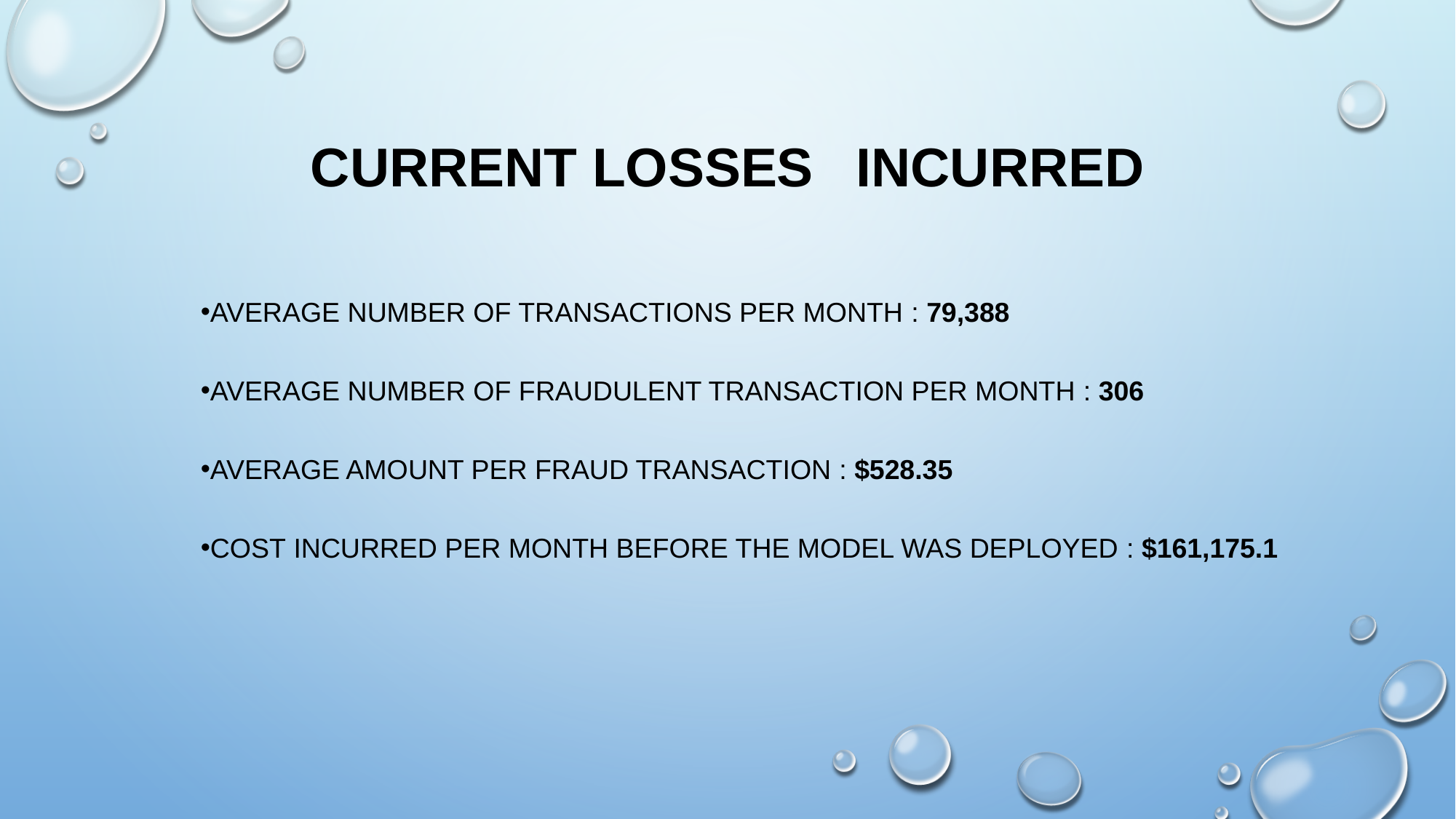

# CURRENT Losses	Incurred
Average number of transactions per month : 79,388

Average number of fraudulent transaction per month : 306

Average amount per fraud transaction : $528.35

Cost incurred per month before the model was deployed : $161,175.1